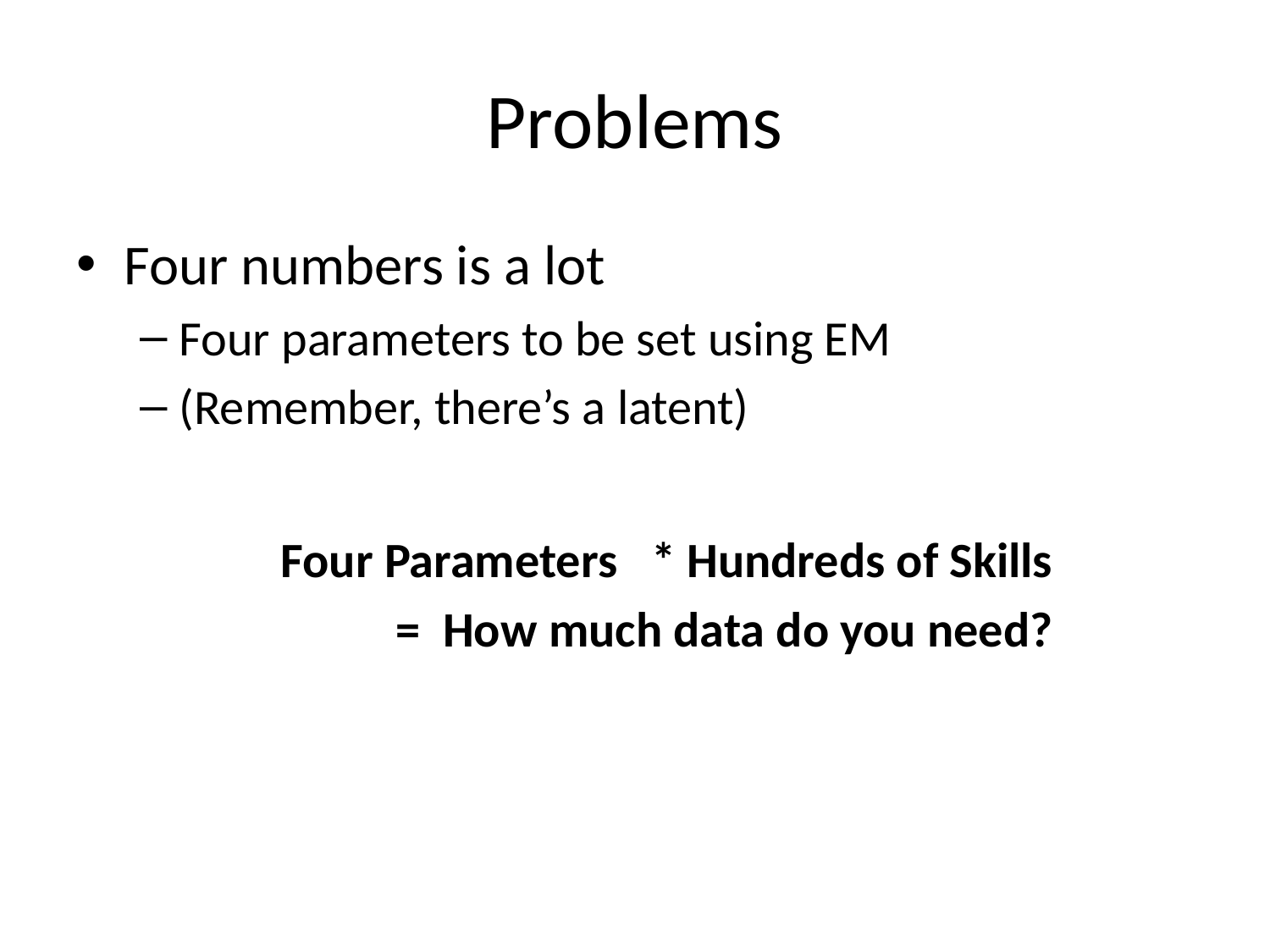

# Problems
Four numbers is a lot
Four parameters to be set using EM
(Remember, there’s a latent)

Four Parameters   * Hundreds of Skills
	=  How much data do you need?